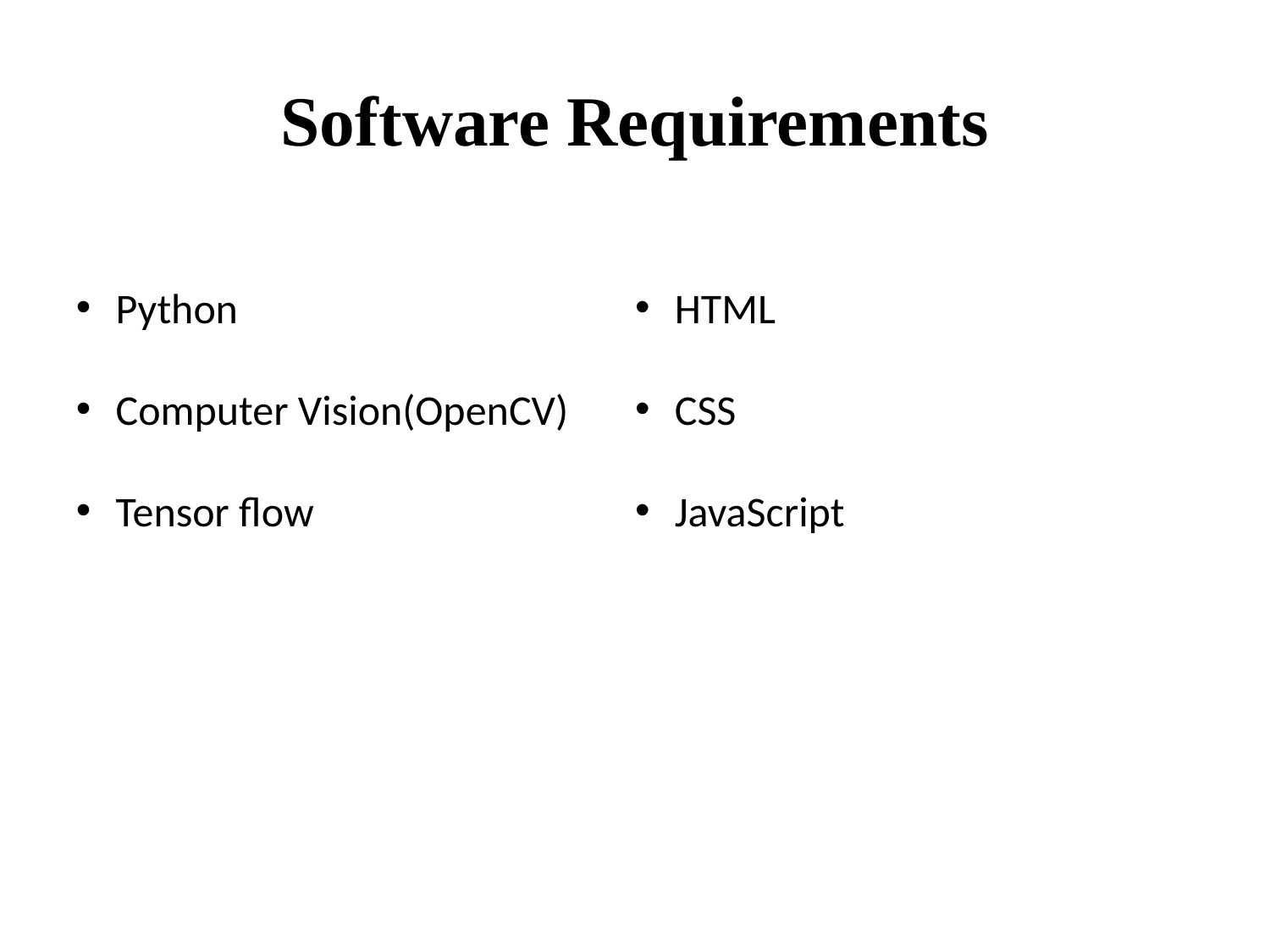

# Software Requirements
Python

Computer Vision(OpenCV)

Tensor flow

HTML

CSS

JavaScript